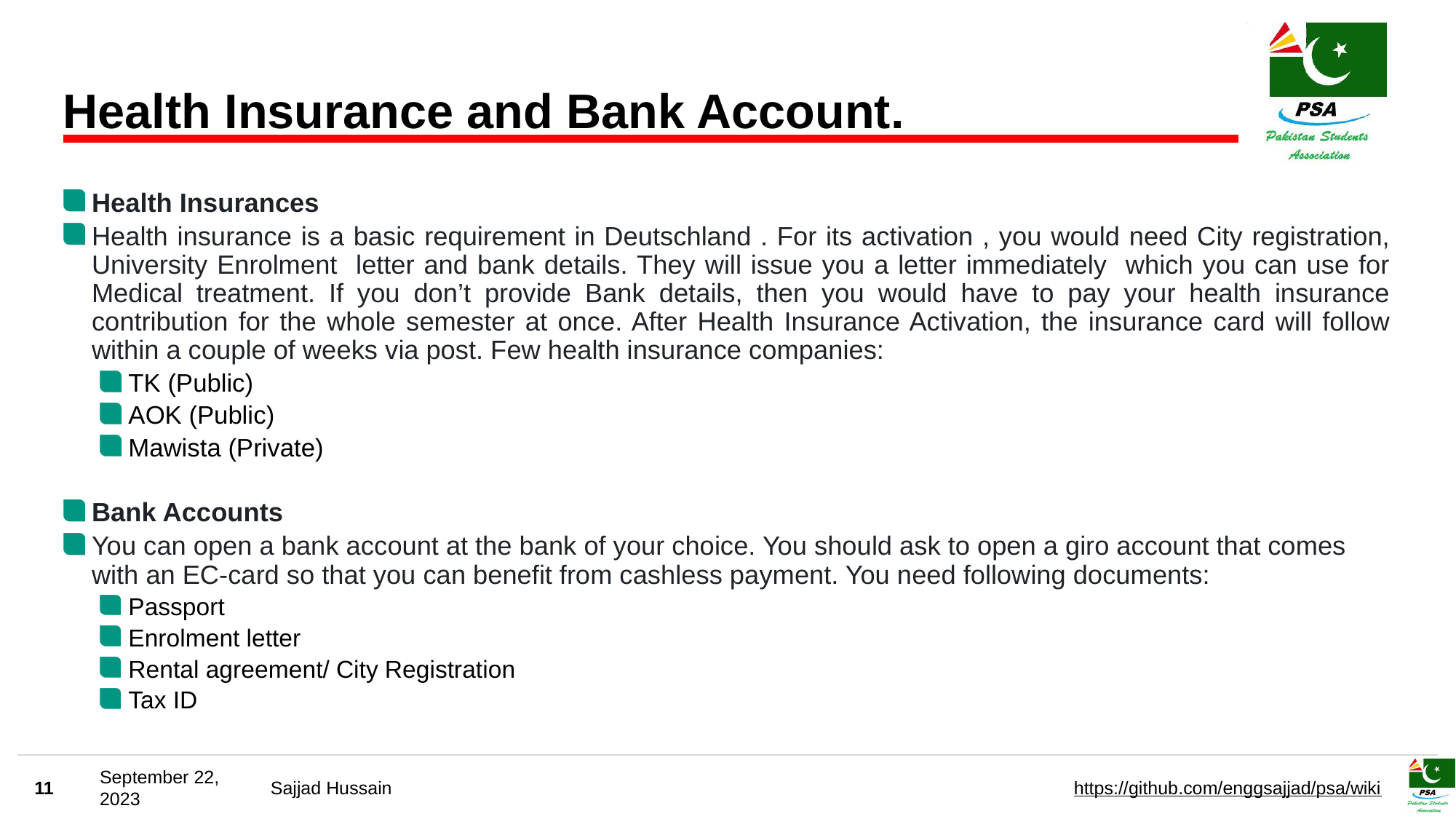

# Health Insurance and Bank Account.
Health Insurances
Health insurance is a basic requirement in Deutschland . For its activation , you would need City registration, University Enrolment  letter and bank details. They will issue you a letter immediately  which you can use for Medical treatment. If you don’t provide Bank details, then you would have to pay your health insurance contribution for the whole semester at once. After Health Insurance Activation, the insurance card will follow within a couple of weeks via post. Few health insurance companies:
TK (Public)
AOK (Public)
Mawista (Private)

Bank Accounts
You can open a bank account at the bank of your choice. You should ask to open a giro account that comes with an EC-card so that you can benefit from cashless payment. You need following documents:
Passport
Enrolment letter
Rental agreement/ City Registration
Tax ID

11
September 22, 2023